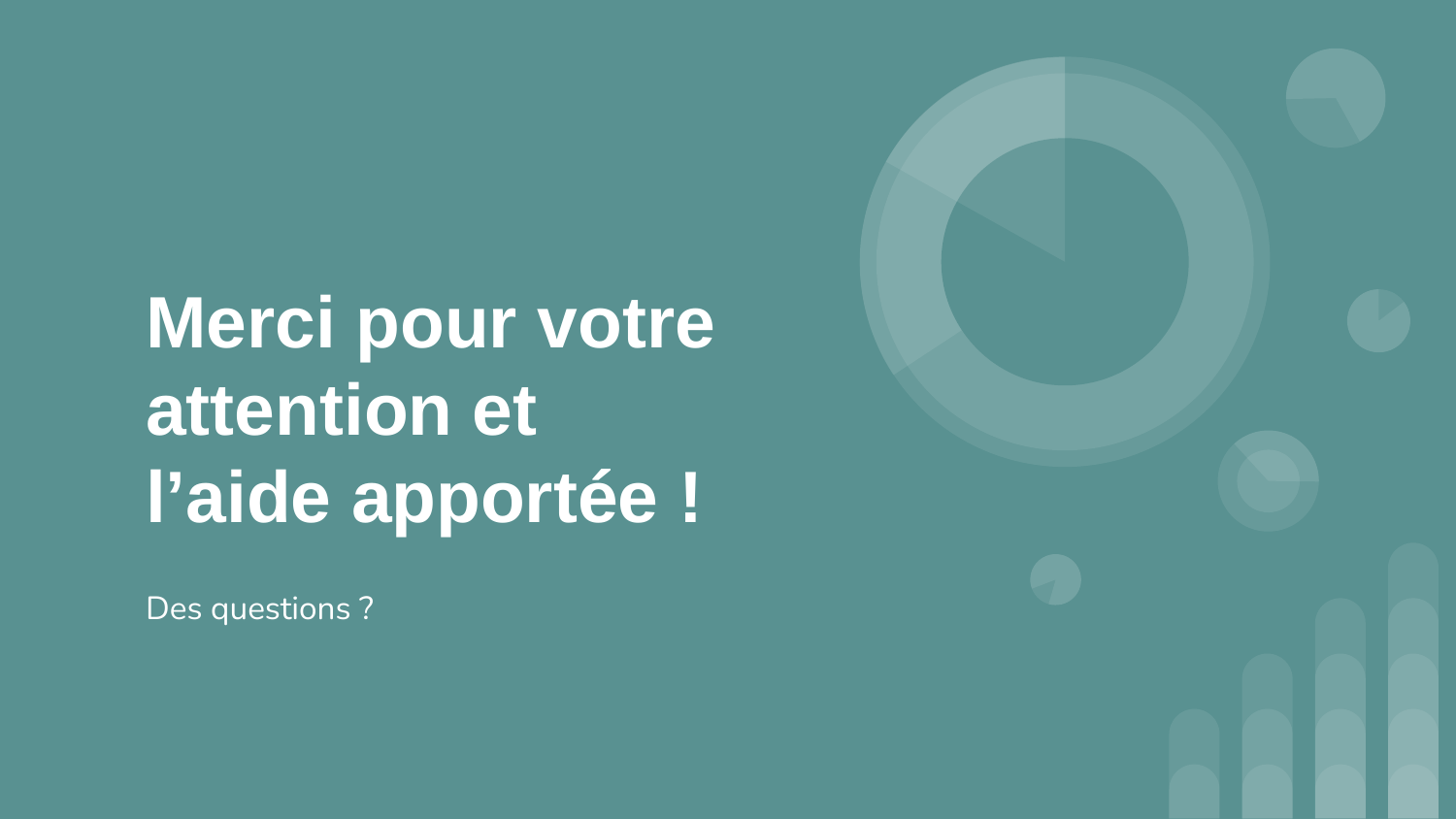

# Merci pour votre attention et
l’aide apportée !
Des questions ?